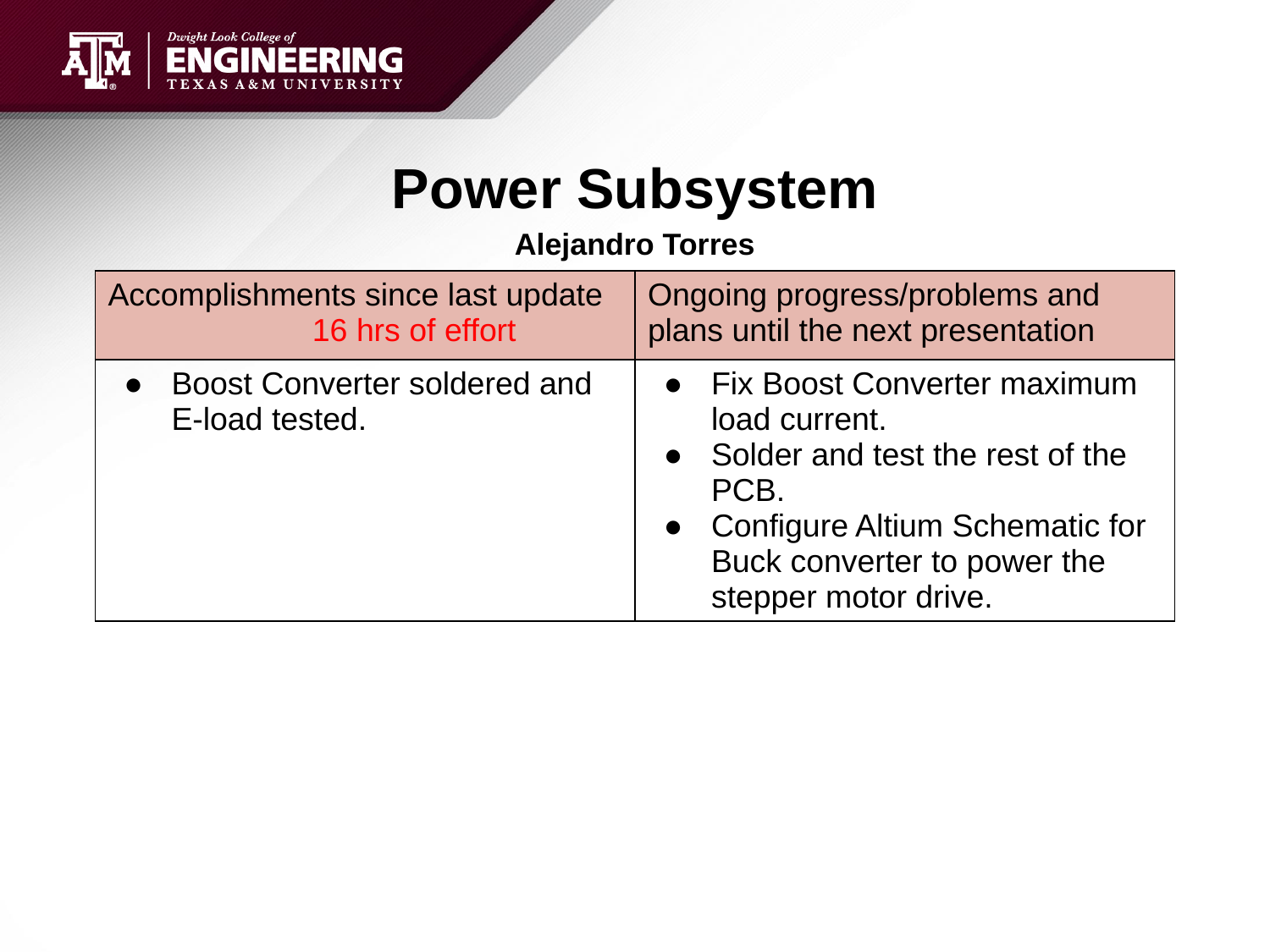

# Power Subsystem
Alejandro Torres
| Accomplishments since last update 16 hrs of effort | Ongoing progress/problems and plans until the next presentation |
| --- | --- |
| Boost Converter soldered and E-load tested. | Fix Boost Converter maximum load current. Solder and test the rest of the PCB. Configure Altium Schematic for Buck converter to power the stepper motor drive. |